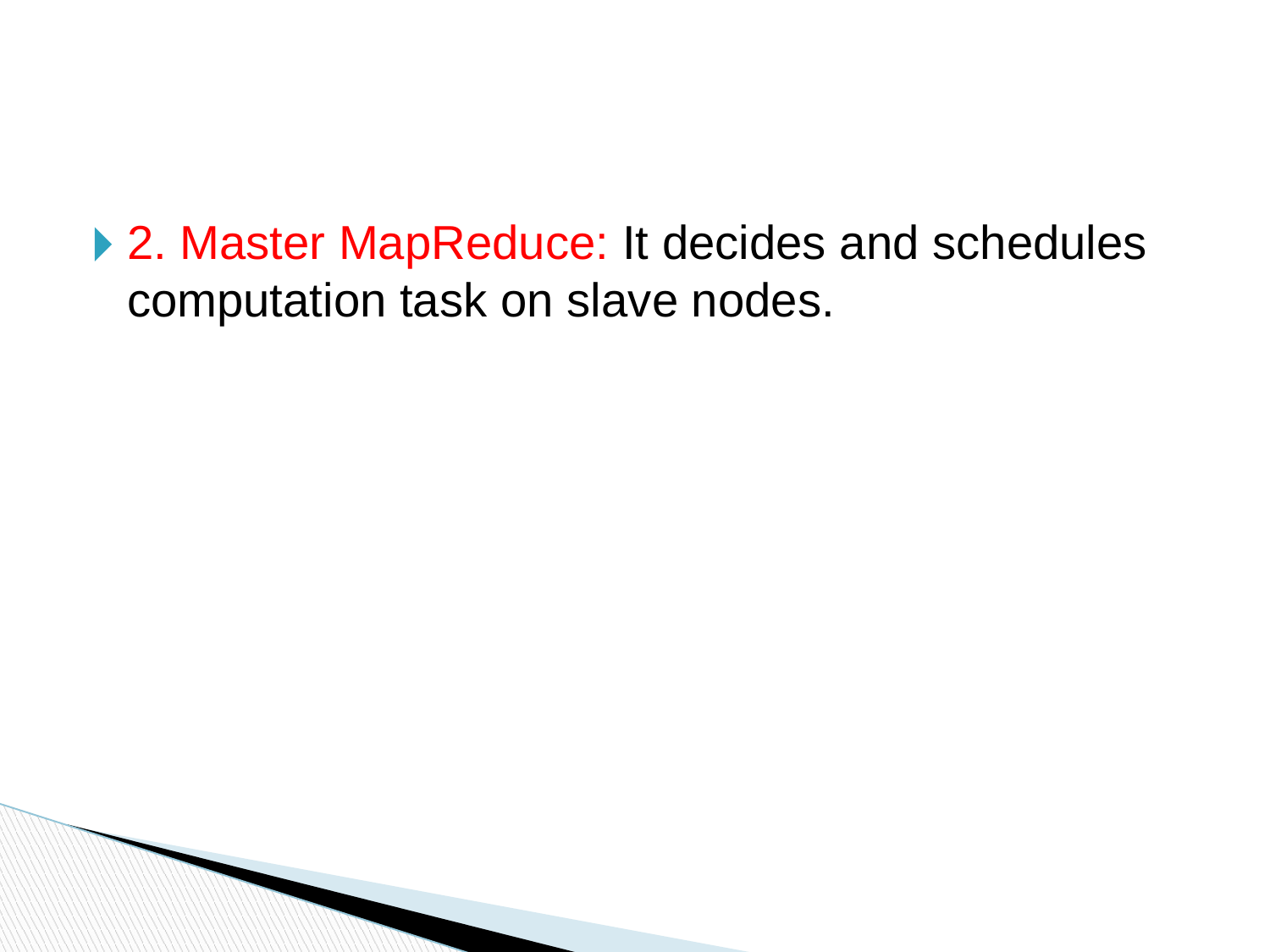

#
2. Master MapReduce: It decides and schedules computation task on slave nodes.